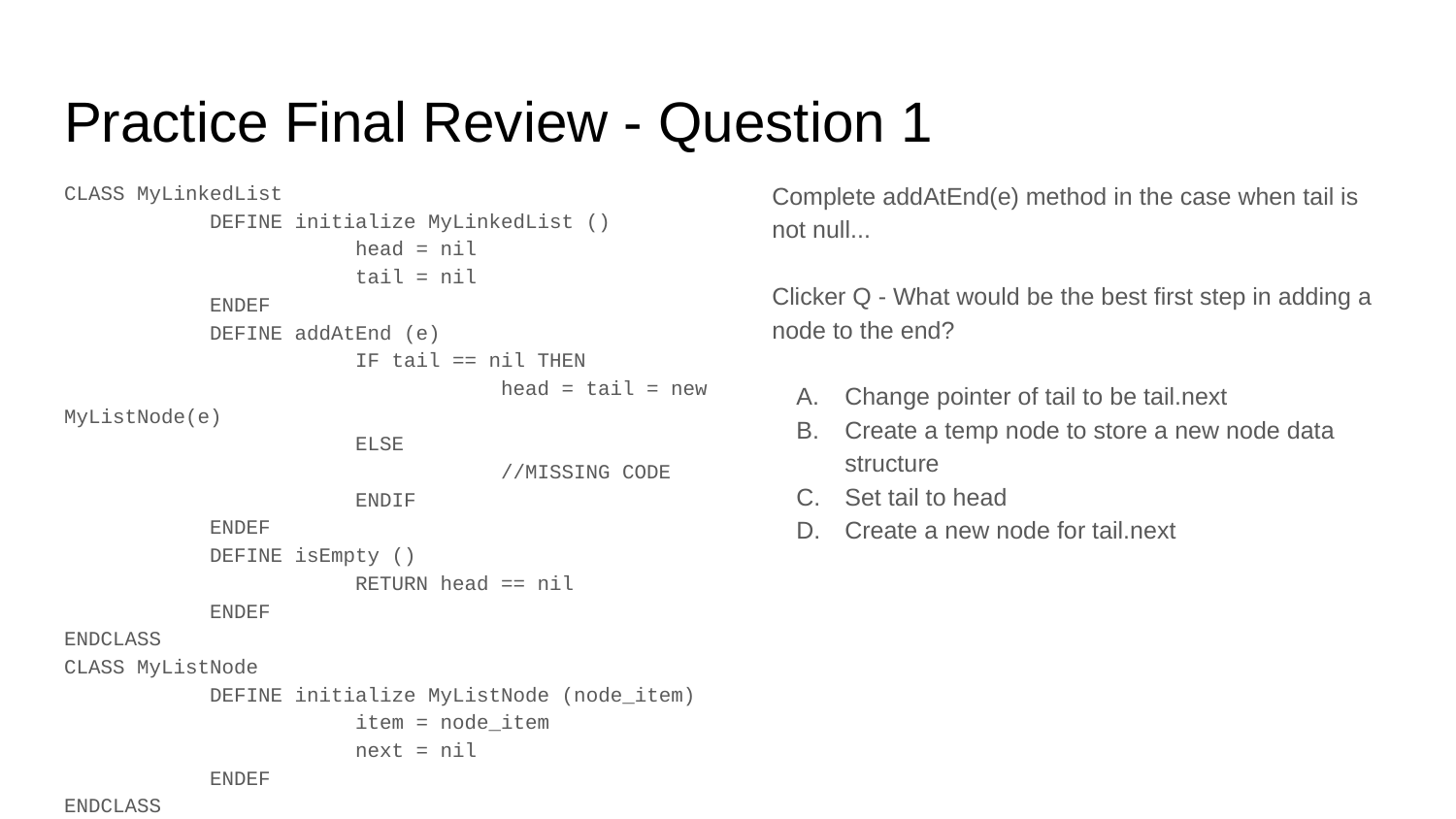

# Practice Final Review - Question 1
CLASS MyLinkedList
	DEFINE initialize MyLinkedList ()
		head = nil
		tail = nil
	ENDEF
	DEFINE addAtEnd (e)
		IF tail == nil THEN
			head = tail = new MyListNode(e)
		ELSE
			//MISSING CODE
		ENDIF
	ENDEF
	DEFINE isEmpty ()
		RETURN head == nil
	ENDEF
ENDCLASS
CLASS MyListNode
	DEFINE initialize MyListNode (node_item)
		item = node_item
		next = nil
	ENDEF
ENDCLASS
Complete addAtEnd(e) method in the case when tail is not null...

Clicker Q - What would be the best first step in adding a node to the end?

Change pointer of tail to be tail.next
Create a temp node to store a new node data structure
Set tail to head
Create a new node for tail.next